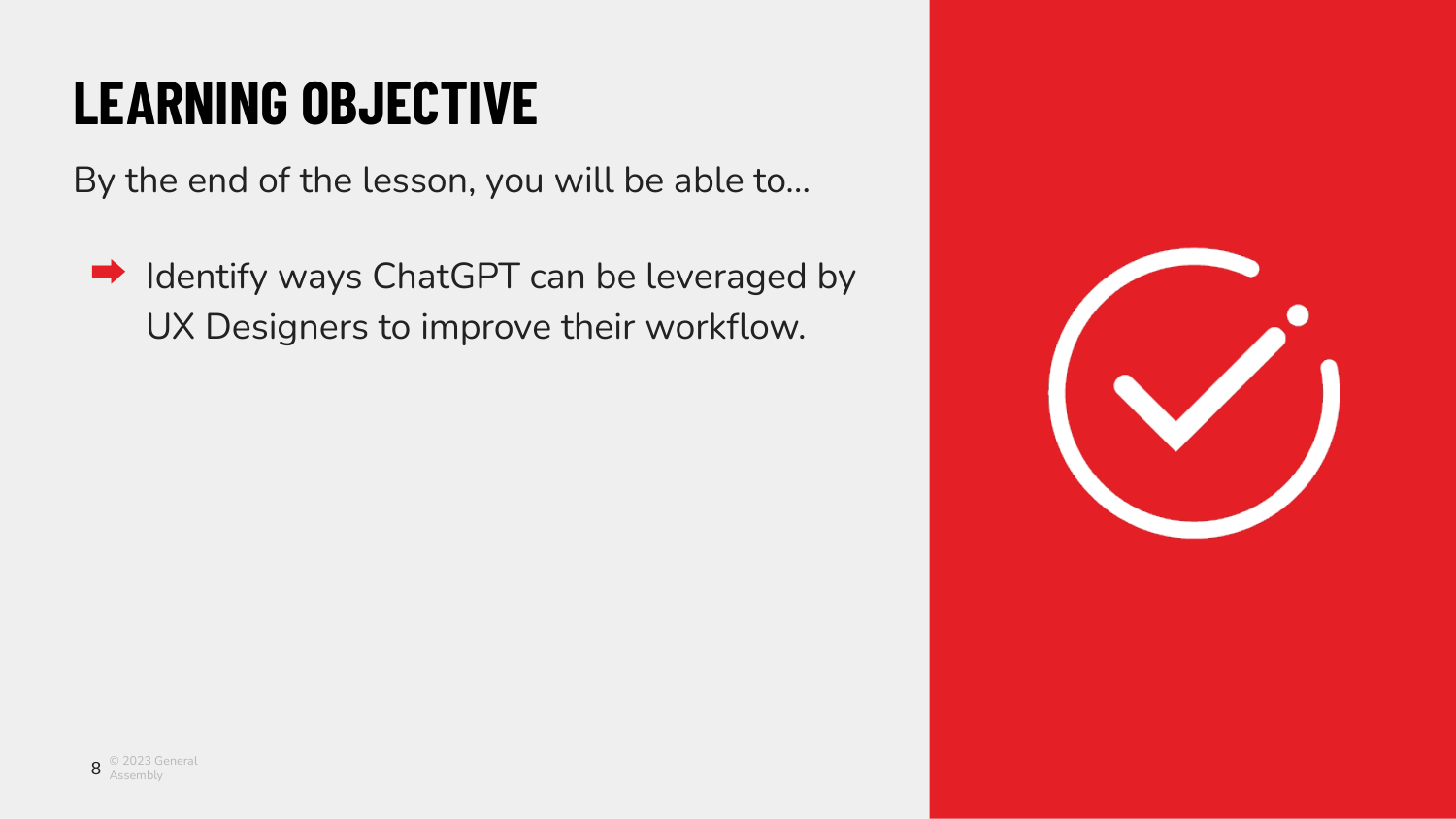

Identify ways ChatGPT can be leveraged by UX Designers to improve their workflow.
8